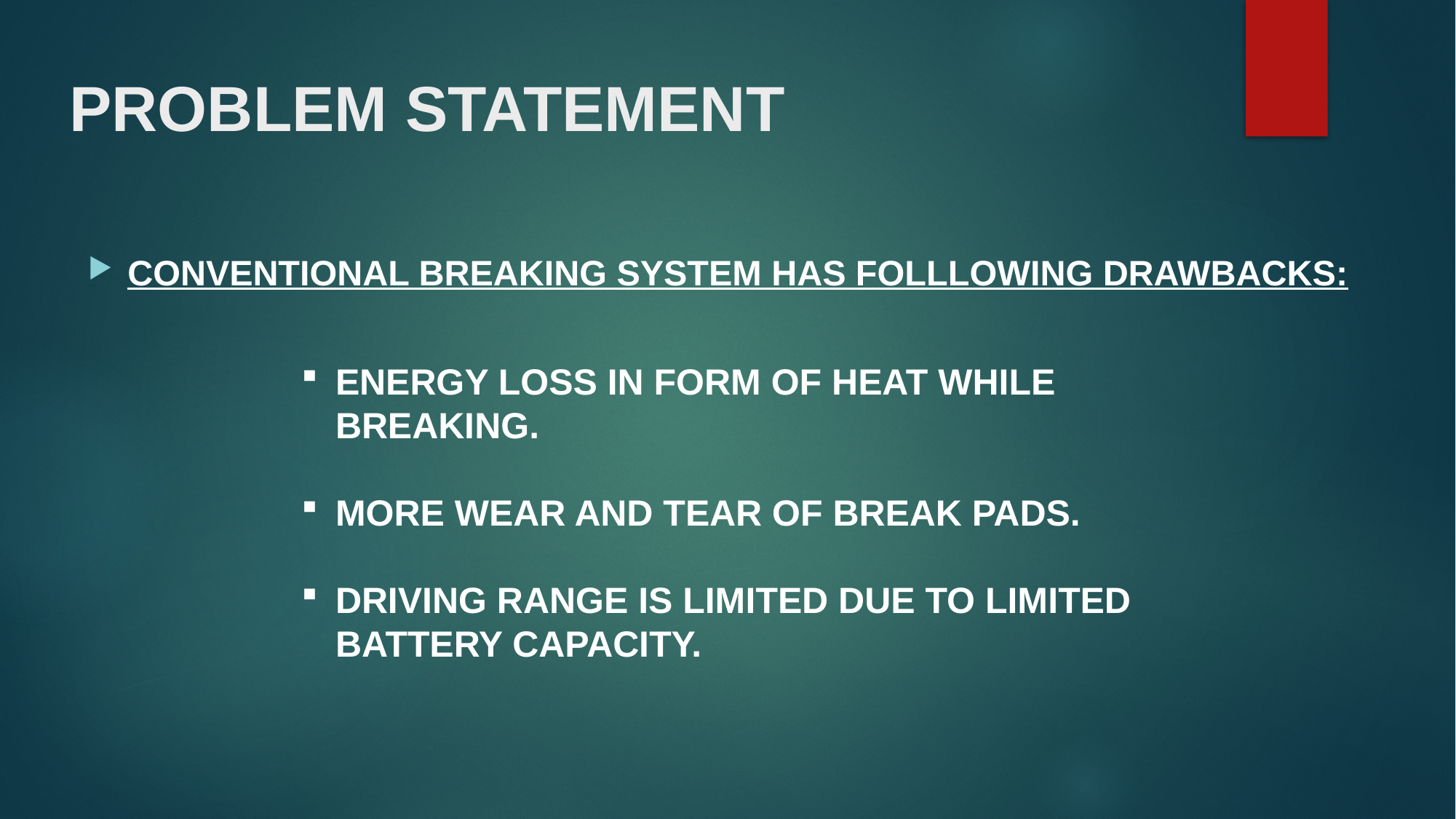

# PROBLEM STATEMENT
CONVENTIONAL BREAKING SYSTEM HAS FOLLLOWING DRAWBACKS:

ENERGY LOSS IN FORM OF HEAT WHILE BREAKING.

MORE WEAR AND TEAR OF BREAK PADS.

DRIVING RANGE IS LIMITED DUE TO LIMITED BATTERY CAPACITY.